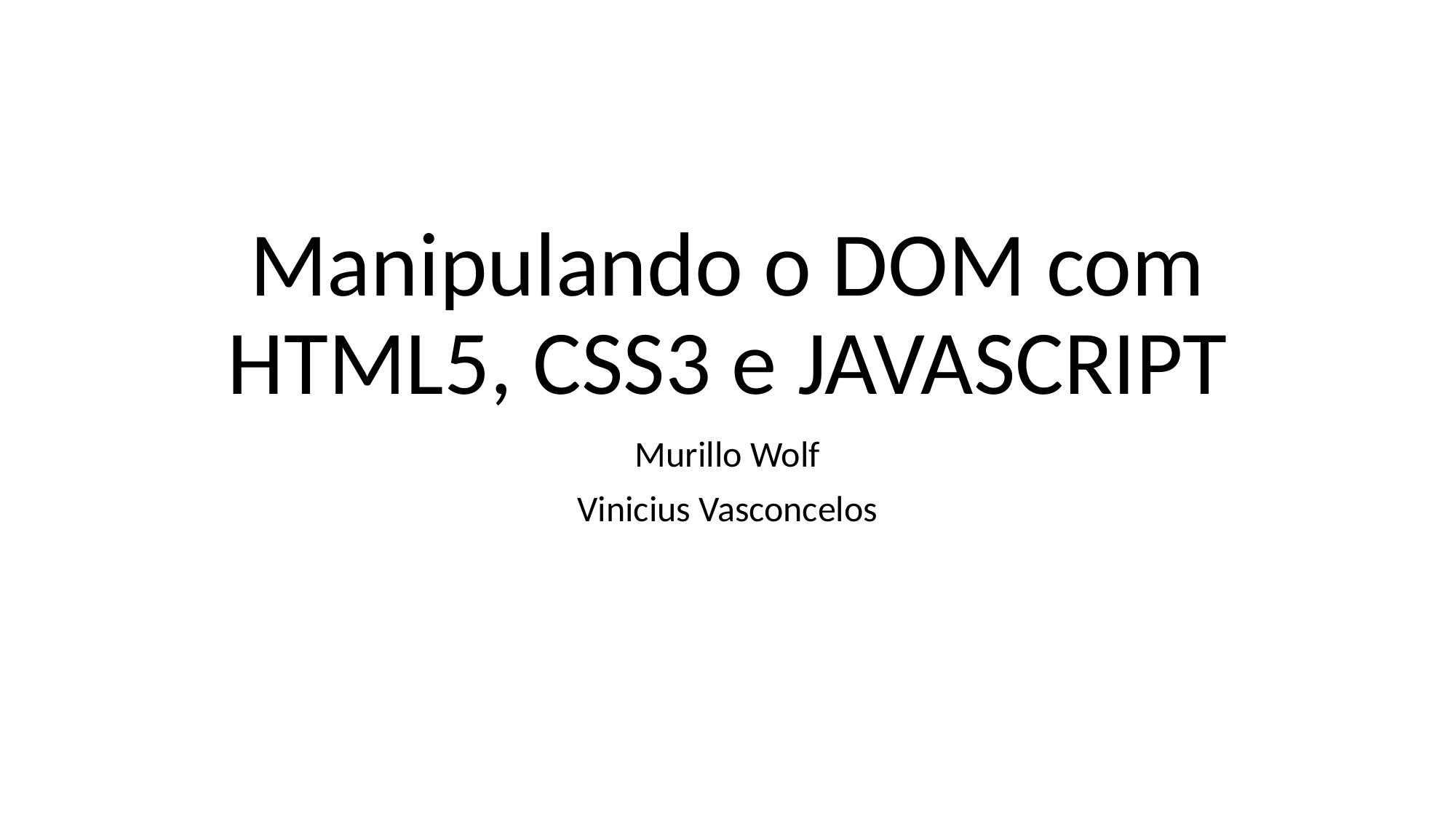

# Manipulando o DOM com HTML5, CSS3 e JAVASCRIPT
Murillo Wolf
Vinicius Vasconcelos